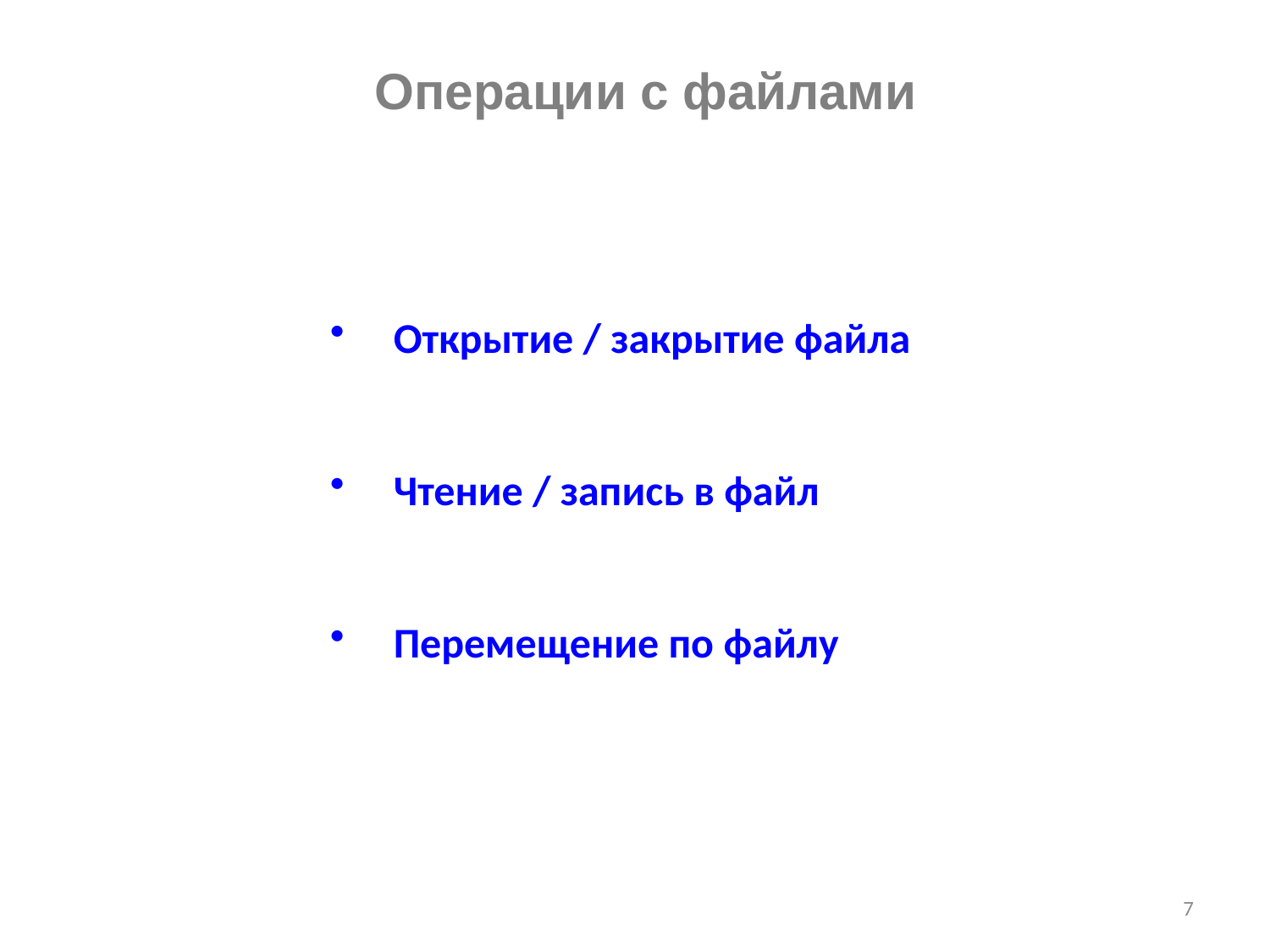

Операции с файлами

Открытие / закрытие файла

Чтение / запись в файл

Перемещение по файлу

7